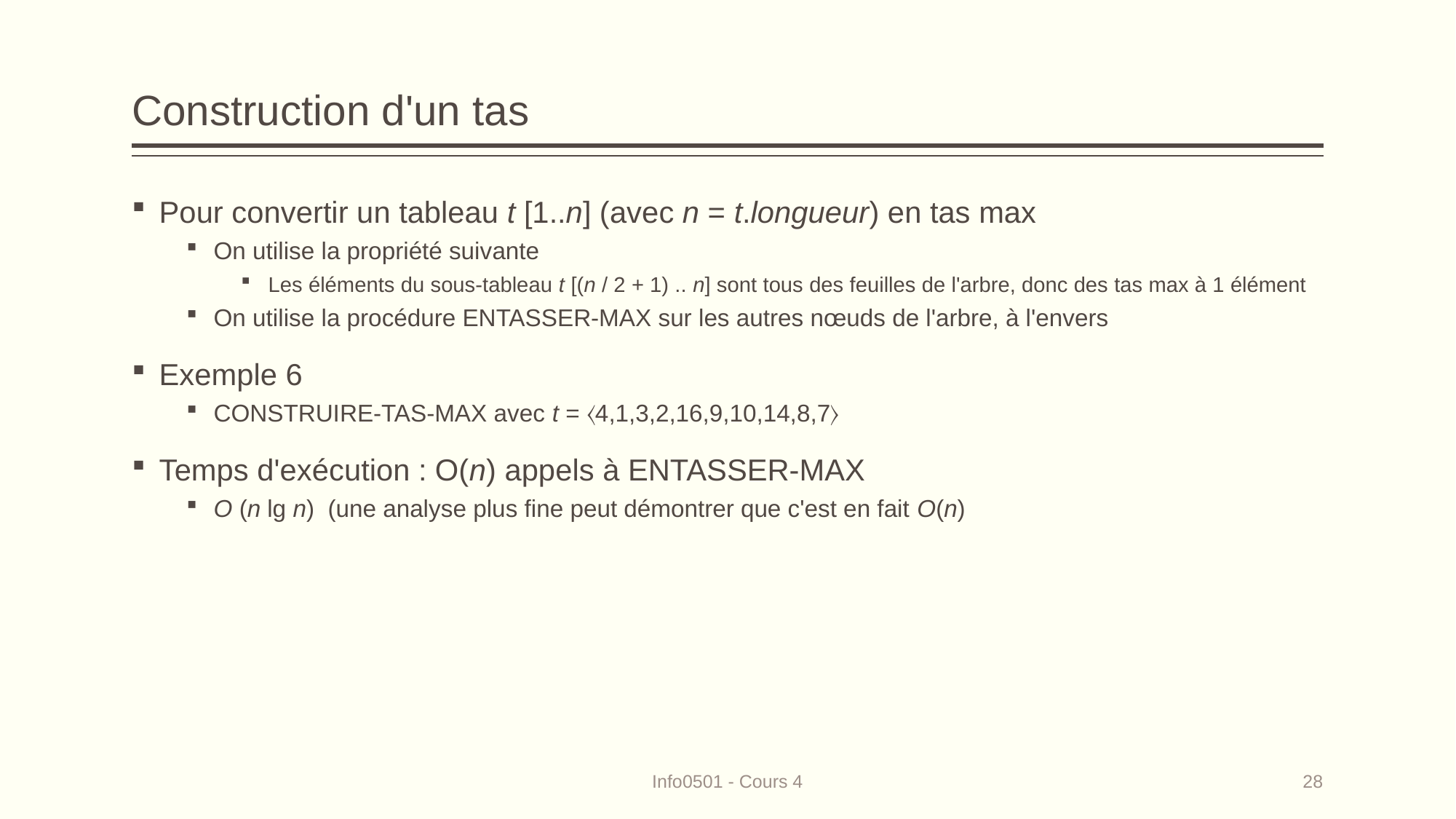

# Construction d'un tas
Pour convertir un tableau t [1..n] (avec n = t.longueur) en tas max
On utilise la propriété suivante
Les éléments du sous-tableau t [(n / 2 + 1) .. n] sont tous des feuilles de l'arbre, donc des tas max à 1 élément
On utilise la procédure ENTASSER-MAX sur les autres nœuds de l'arbre, à l'envers
Exemple 6
CONSTRUIRE-TAS-MAX avec t = 〈4,1,3,2,16,9,10,14,8,7〉
Temps d'exécution : O(n) appels à ENTASSER-MAX
O (n lg n)  (une analyse plus fine peut démontrer que c'est en fait O(n)

Info0501 - Cours 4
28